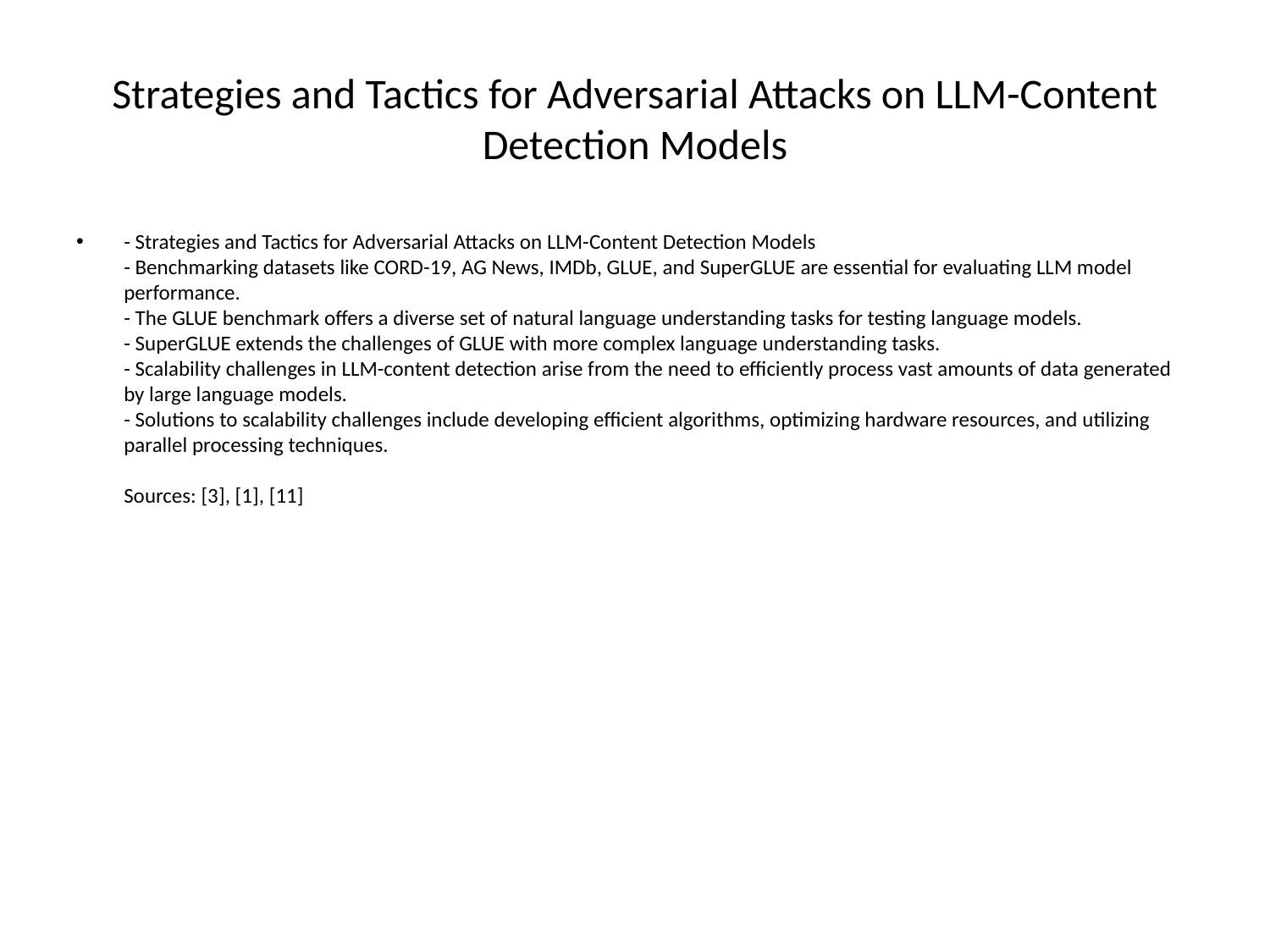

# Strategies and Tactics for Adversarial Attacks on LLM-Content Detection Models
- Strategies and Tactics for Adversarial Attacks on LLM-Content Detection Models
- Benchmarking datasets like CORD-19, AG News, IMDb, GLUE, and SuperGLUE are essential for evaluating LLM model performance.
- The GLUE benchmark offers a diverse set of natural language understanding tasks for testing language models.
- SuperGLUE extends the challenges of GLUE with more complex language understanding tasks.
- Scalability challenges in LLM-content detection arise from the need to efficiently process vast amounts of data generated by large language models.
- Solutions to scalability challenges include developing efficient algorithms, optimizing hardware resources, and utilizing parallel processing techniques.
Sources: [3], [1], [11]